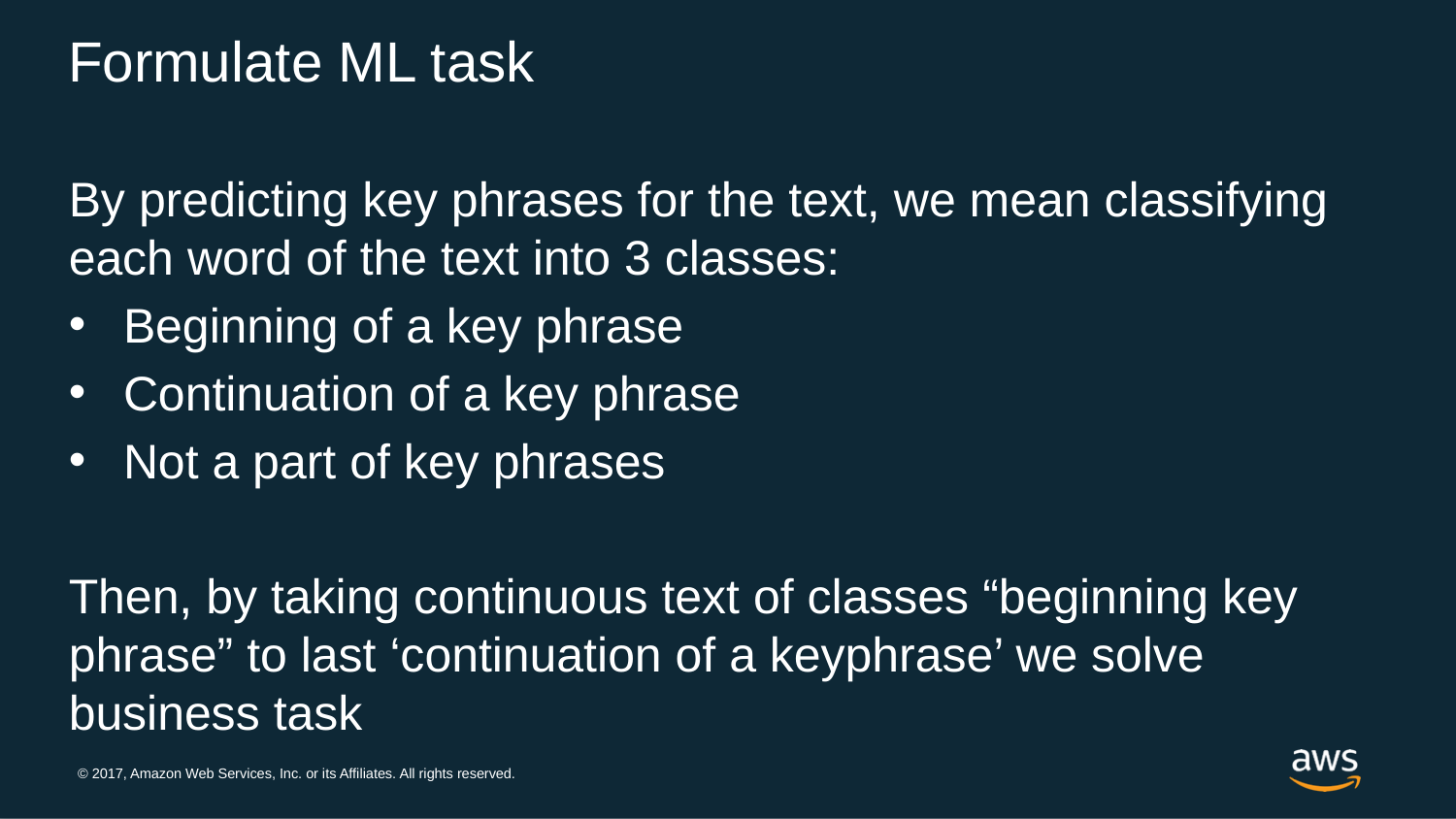

# Formulate ML task
By predicting key phrases for the text, we mean classifying each word of the text into 3 classes:
Beginning of a key phrase
Continuation of a key phrase
Not a part of key phrases

Then, by taking continuous text of classes “beginning key phrase” to last ‘continuation of a keyphrase’ we solve business task